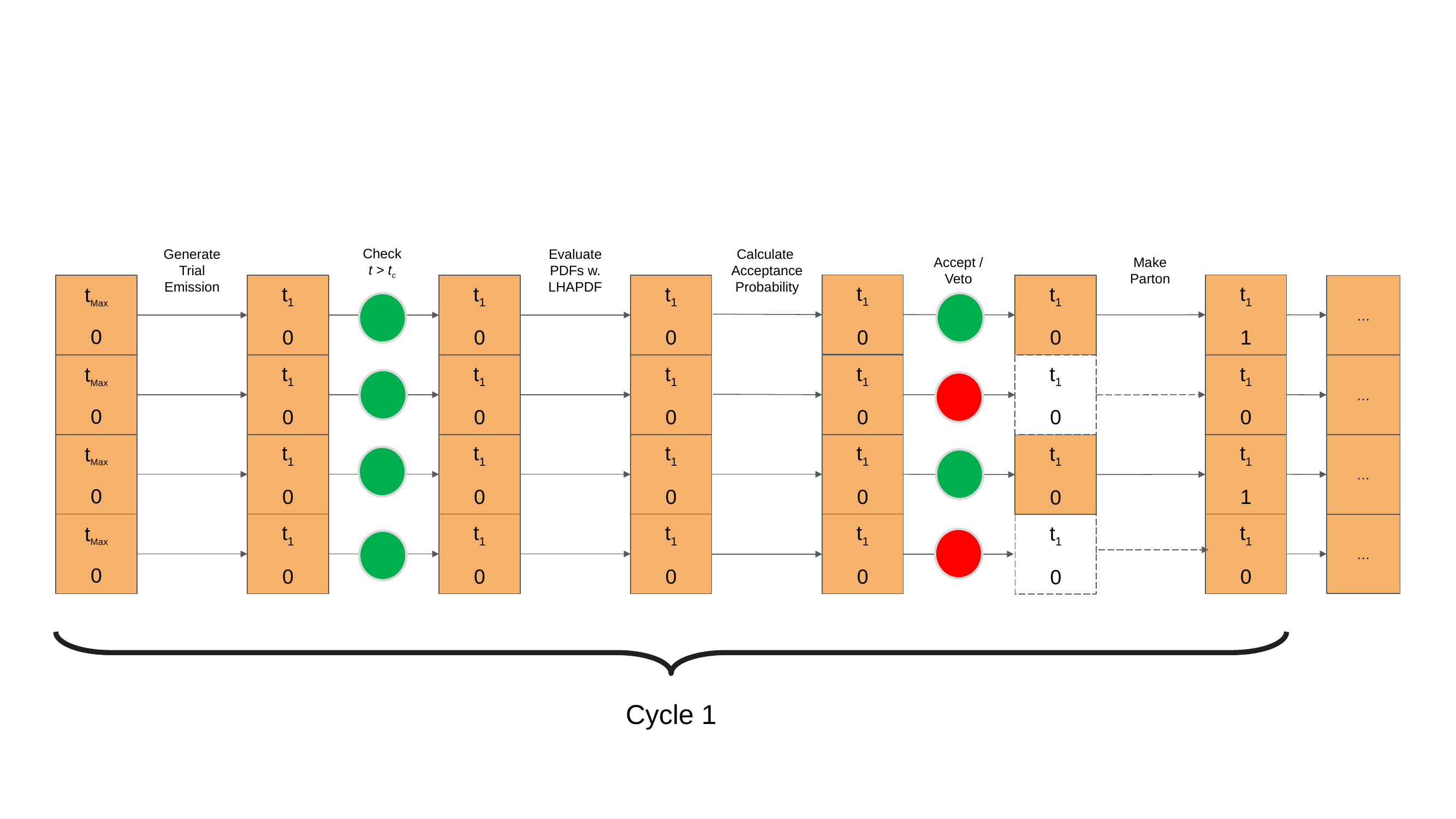

Calculate
Acceptance
Probability
Make Parton
Evaluate PDFs w.
LHAPDF
Generate Trial Emission
Accept / Veto
Check
t > tc

t1
0
t1
1
t1
0
tMax
0
t1
0
t1
0
t1
0
…

t1
0
tMax
0
t1
0
t1
0
t1
0
t1
0
t1
0
…

tMax
0
t1
0
t1
0
t1
0
t1
0
t1
1
t1
0
…

tMax
0
t1
0
t1
0
t1
0
t1
0
t1
0
t1
0
…

Cycle 1